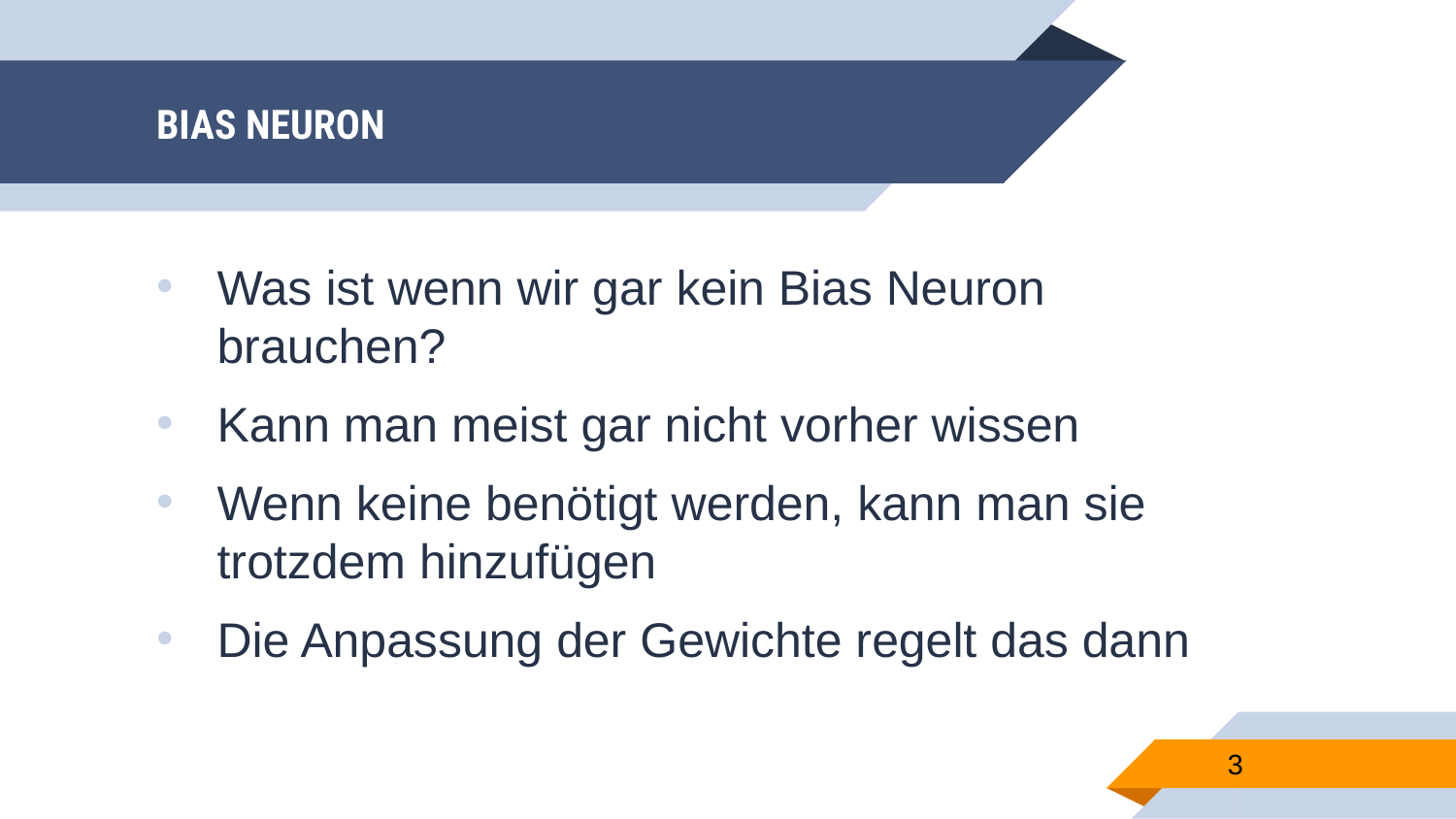

# BIAS NEURON
Was ist wenn wir gar kein Bias Neuron brauchen?
Kann man meist gar nicht vorher wissen
Wenn keine benötigt werden, kann man sie trotzdem hinzufügen
Die Anpassung der Gewichte regelt das dann
3